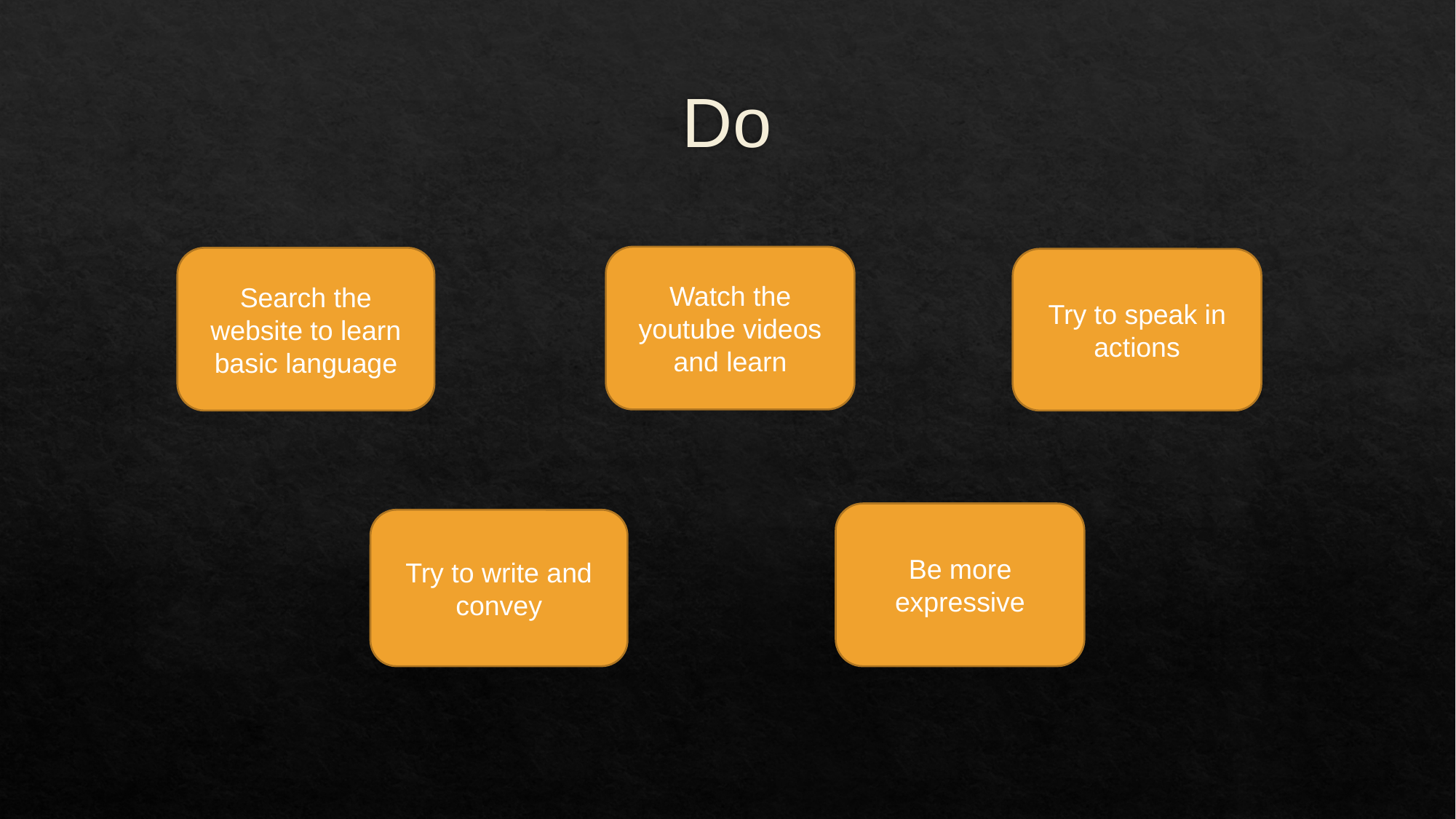

# Do
Watch the youtube videos and learn
Search the website to learn basic language
Try to speak in actions
Be more expressive
Try to write and convey